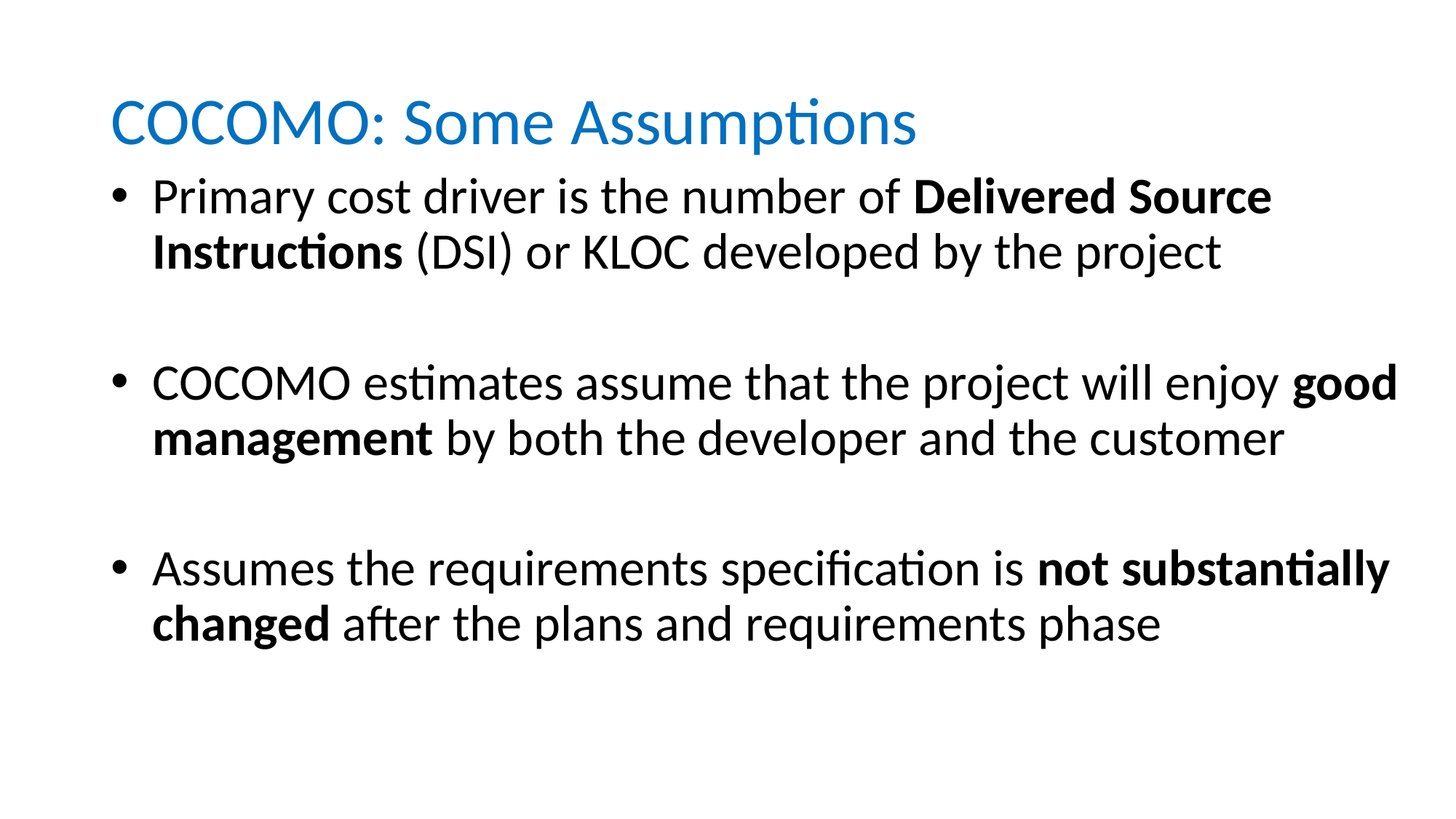

# COCOMO: Some Assumptions
Primary cost driver is the number of Delivered Source Instructions (DSI) or KLOC developed by the project

COCOMO estimates assume that the project will enjoy good management by both the developer and the customer

Assumes the requirements specification is not substantially changed after the plans and requirements phase